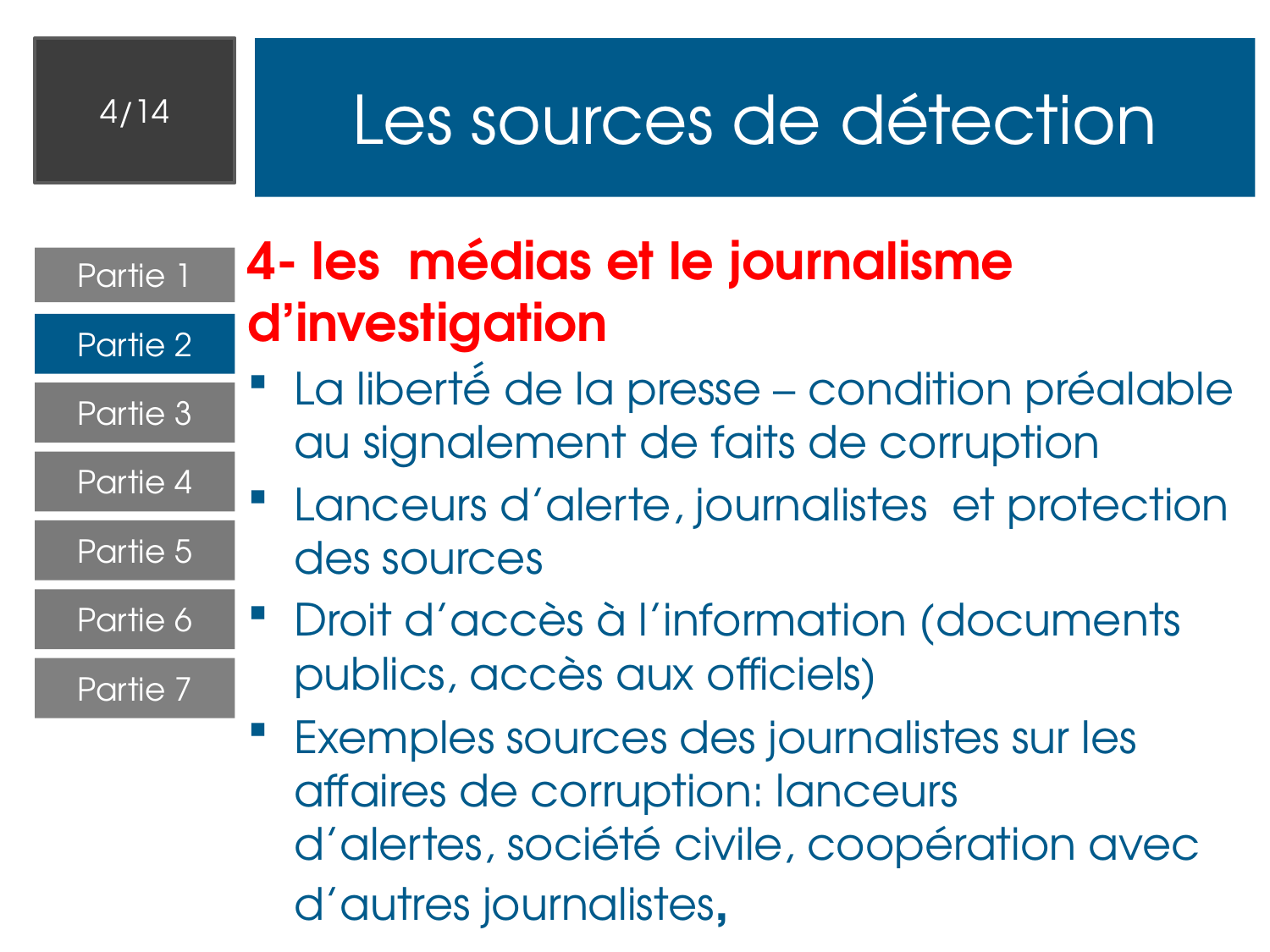

4/14
# Les sources de détection
4- les  médias et le journalisme d’investigation
La liberté́ de la presse – condition préalable au signalement de faits de corruption
Lanceurs d’alerte, journalistes  et protection des sources
Droit d’accès à l’information (documents publics, accès aux officiels)
Exemples sources des journalistes sur les affaires de corruption: lanceurs d’alertes, société civile, coopération avec d’autres journalistes,

Partie 1
Partie 2
Partie 3
Partie 4
Partie 5
Partie 6
Partie 7